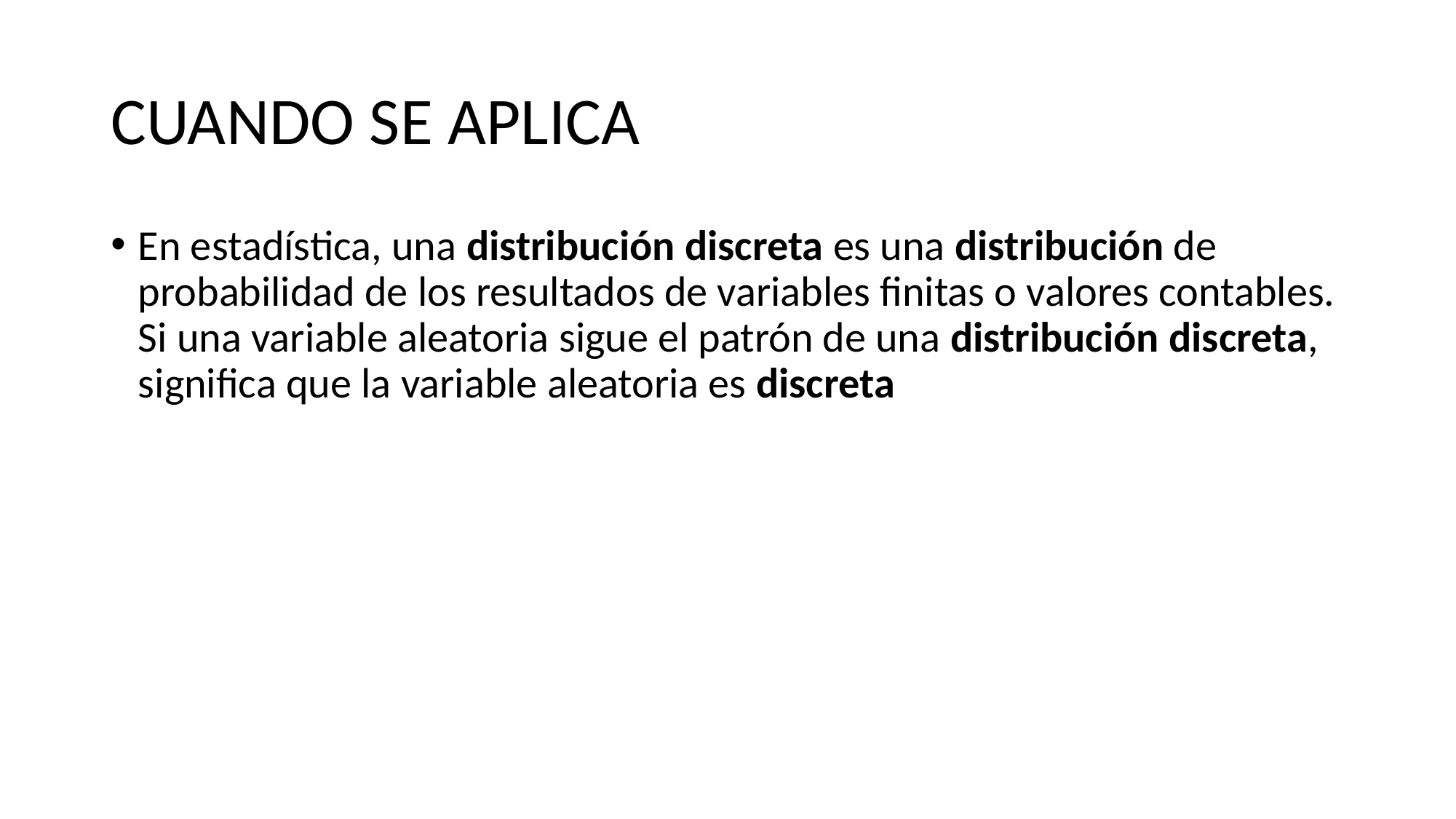

# CUANDO SE APLICA
En estadística, una distribución discreta es una distribución de probabilidad de los resultados de variables finitas o valores contables. Si una variable aleatoria sigue el patrón de una distribución discreta, significa que la variable aleatoria es discreta